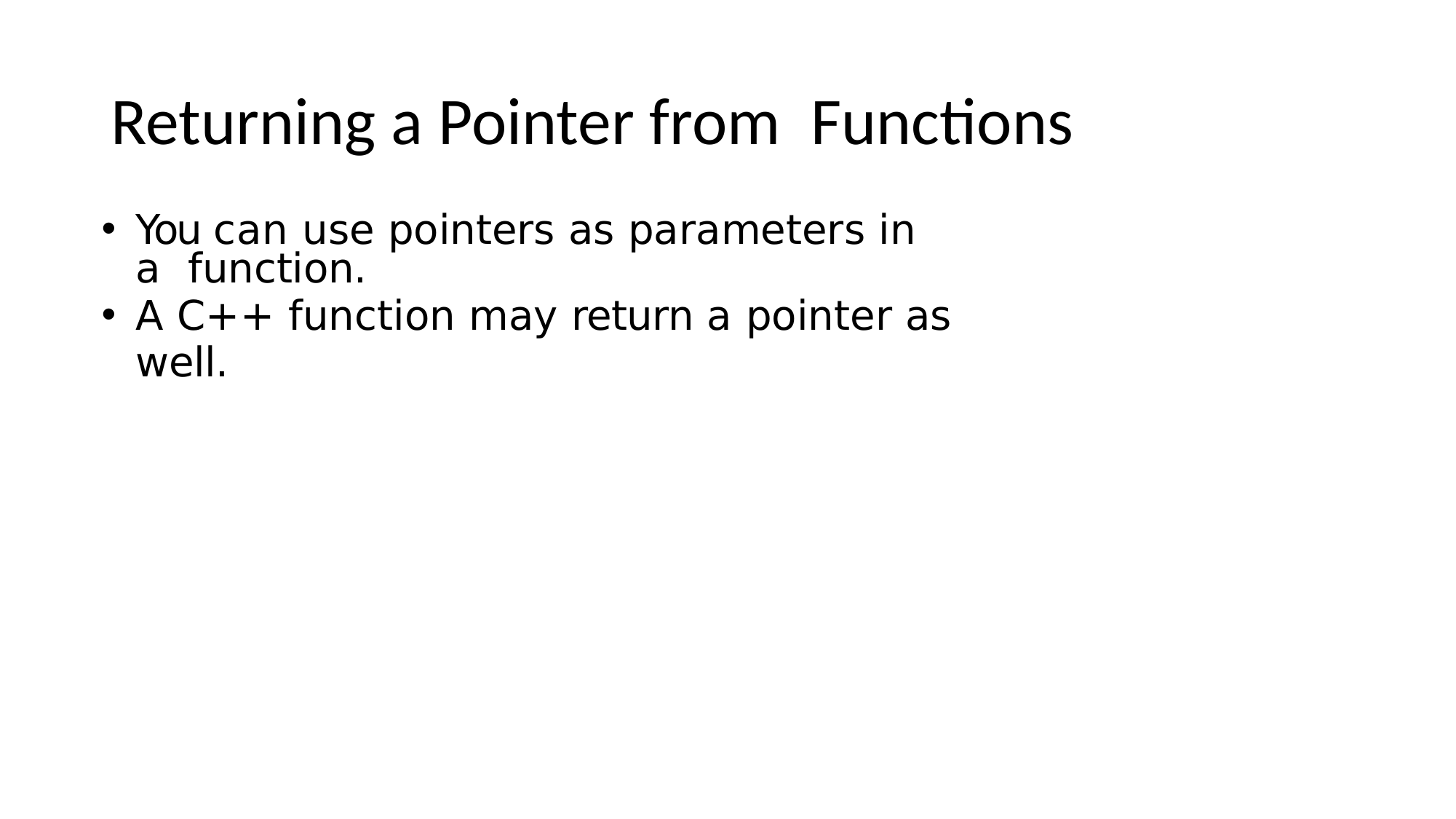

# Returning a Pointer from  Functions
You can use pointers as parameters in a  function.
A C++ function may return a pointer as well.